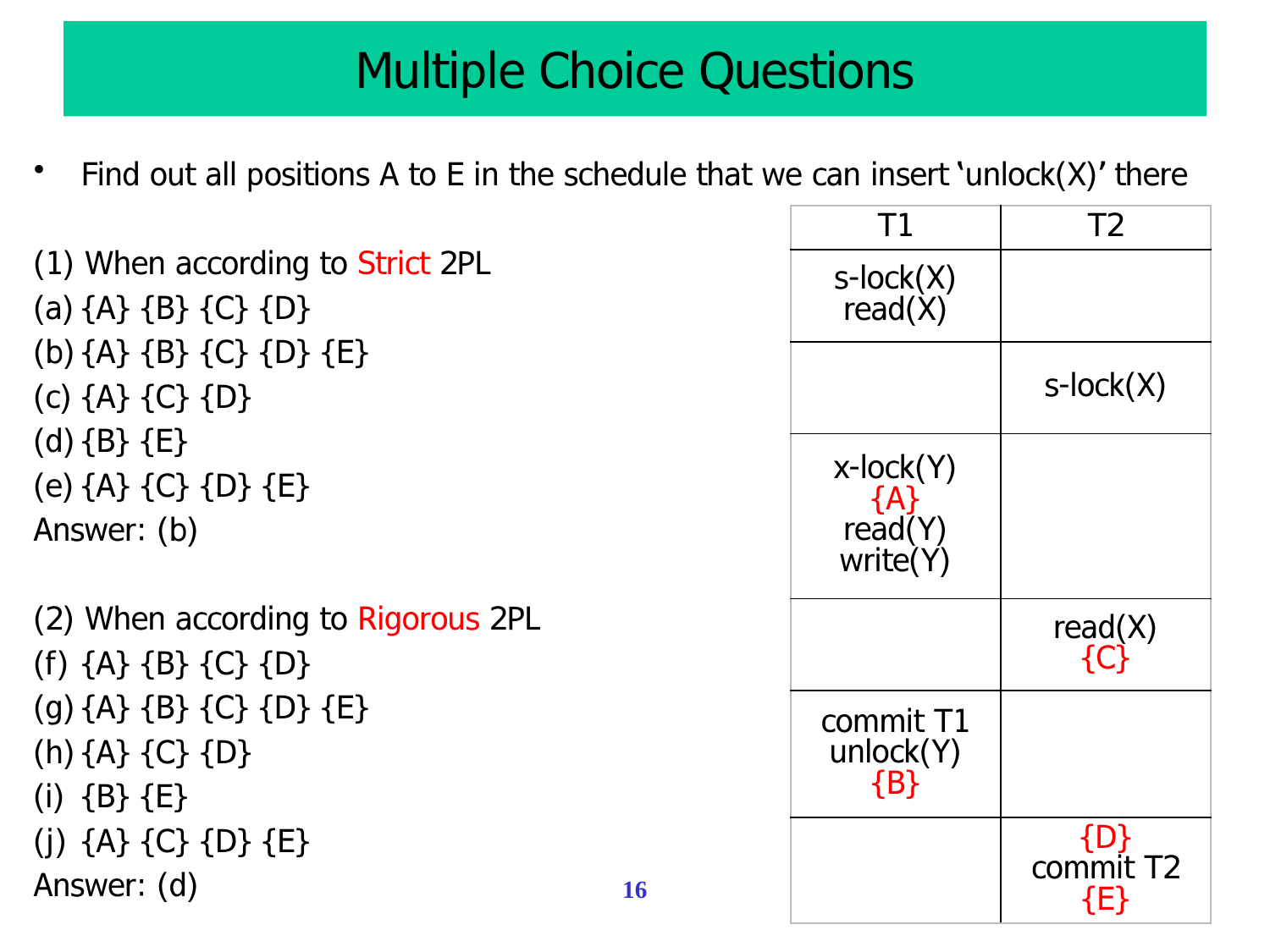

# Multiple Choice Questions

Find out all positions A to E in the schedule that we can insert ‘unlock(X)’ there

(1) When according to Strict 2PL
{A} {B} {C} {D}
{A} {B} {C} {D} {E}
{A} {C} {D}
{B} {E}
{A} {C} {D} {E}
Answer: (b)

(2) When according to Rigorous 2PL
{A} {B} {C} {D}
{A} {B} {C} {D} {E}
{A} {C} {D}
{B} {E}
{A} {C} {D} {E}
Answer: (d)
| T1 | T2 |
| --- | --- |
| s-lock(X) read(X) |  |
|  | s-lock(X) |
| x-lock(Y) {A} read(Y) write(Y) |  |
|  | read(X) {C} |
| commit T1 unlock(Y) {B} |  |
|  | {D} commit T2 {E} |
16